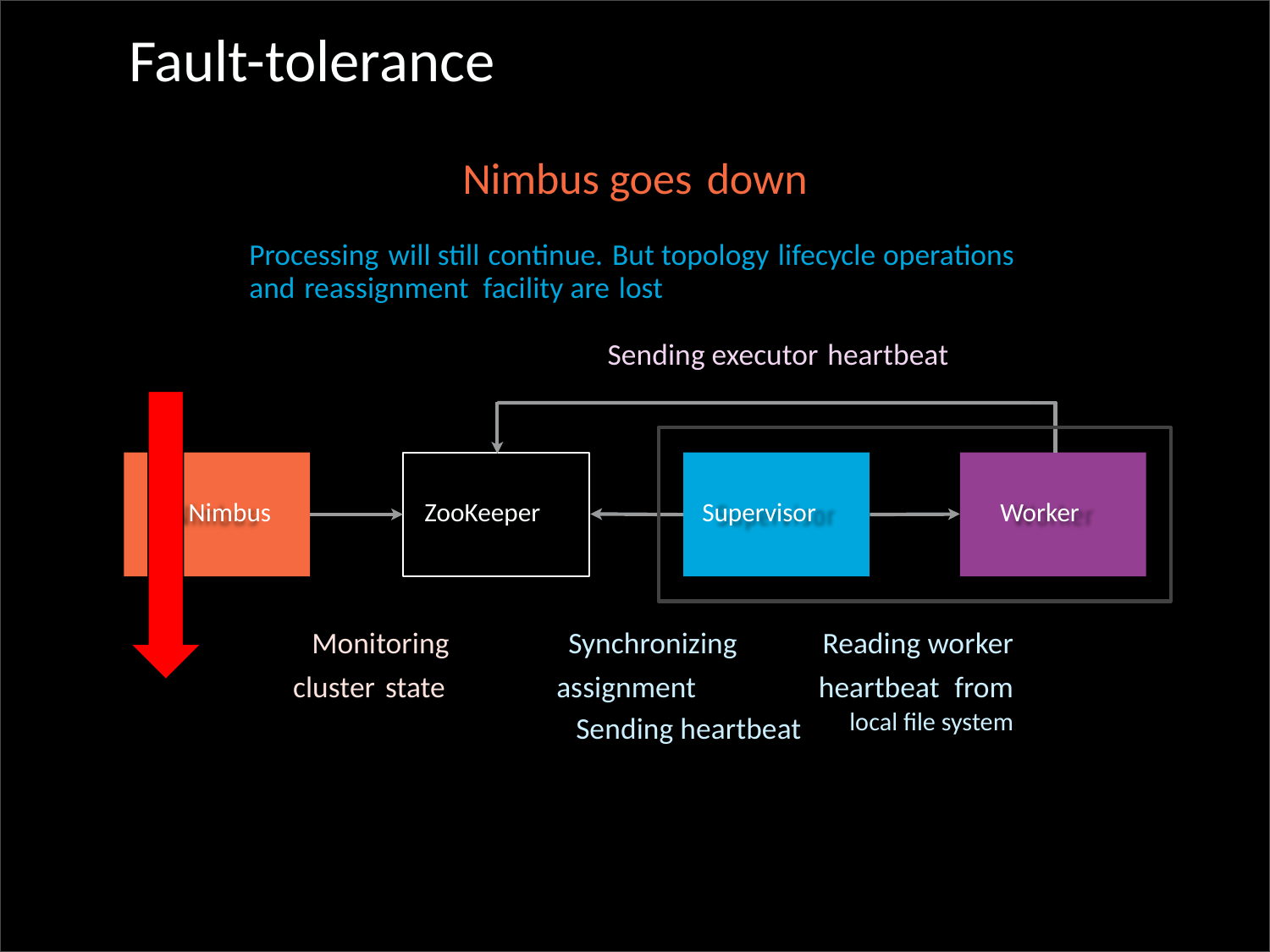

Fault-tolerance
Nimbus goes down
Processing will still continue. But topology lifecycle operations and reassignment  facility are lost
Sending executor heartbeat
Nimbus                         ZooKeeper                        Supervisor                              Worker
Monitoring                 Synchronizing            Reading worker cluster state                assignment                 heartbeat  from Sending heartbeat       local file system